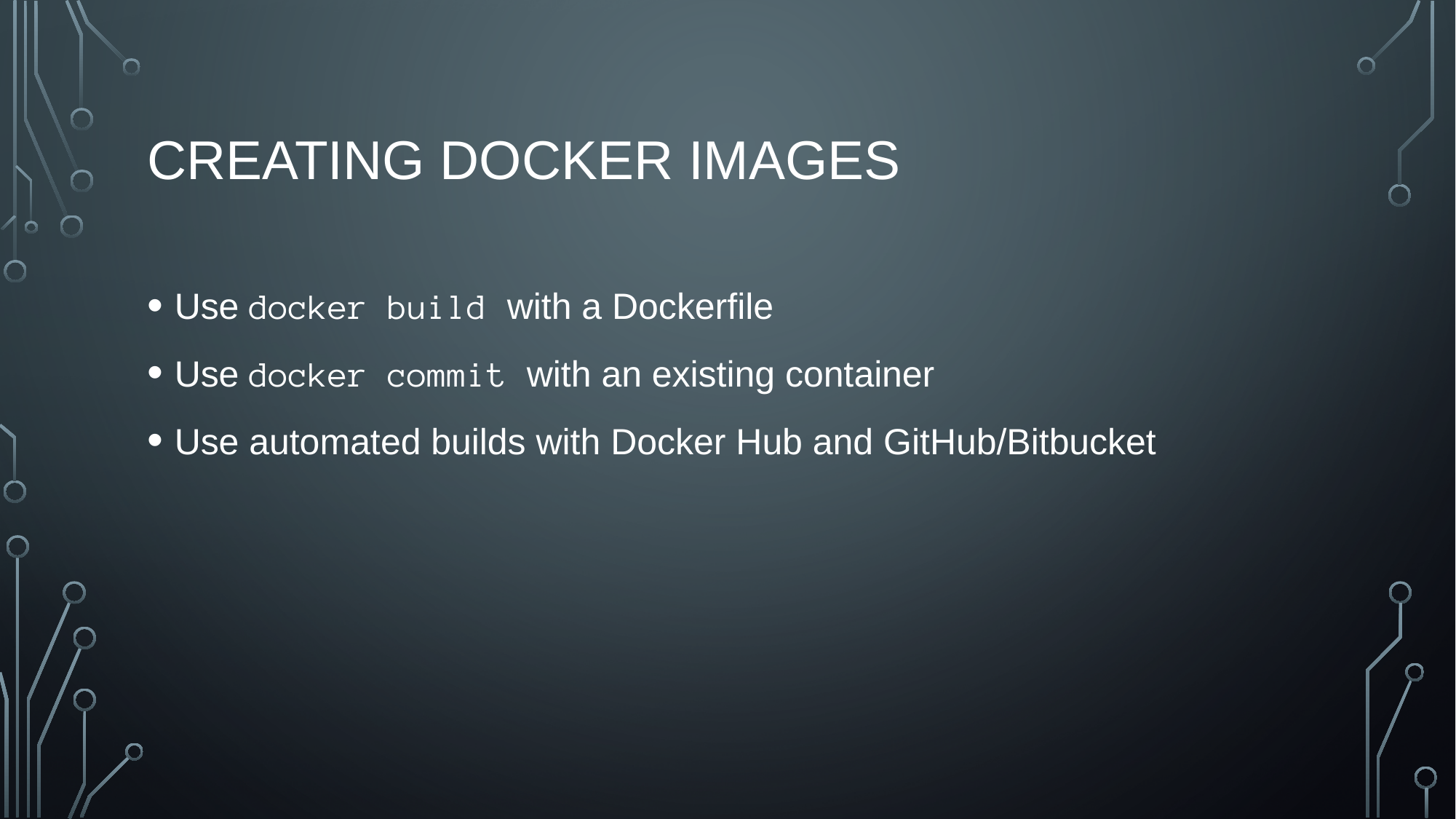

# Creating Docker Images
Use docker build with a Dockerfile
Use docker commit with an existing container
Use automated builds with Docker Hub and GitHub/Bitbucket